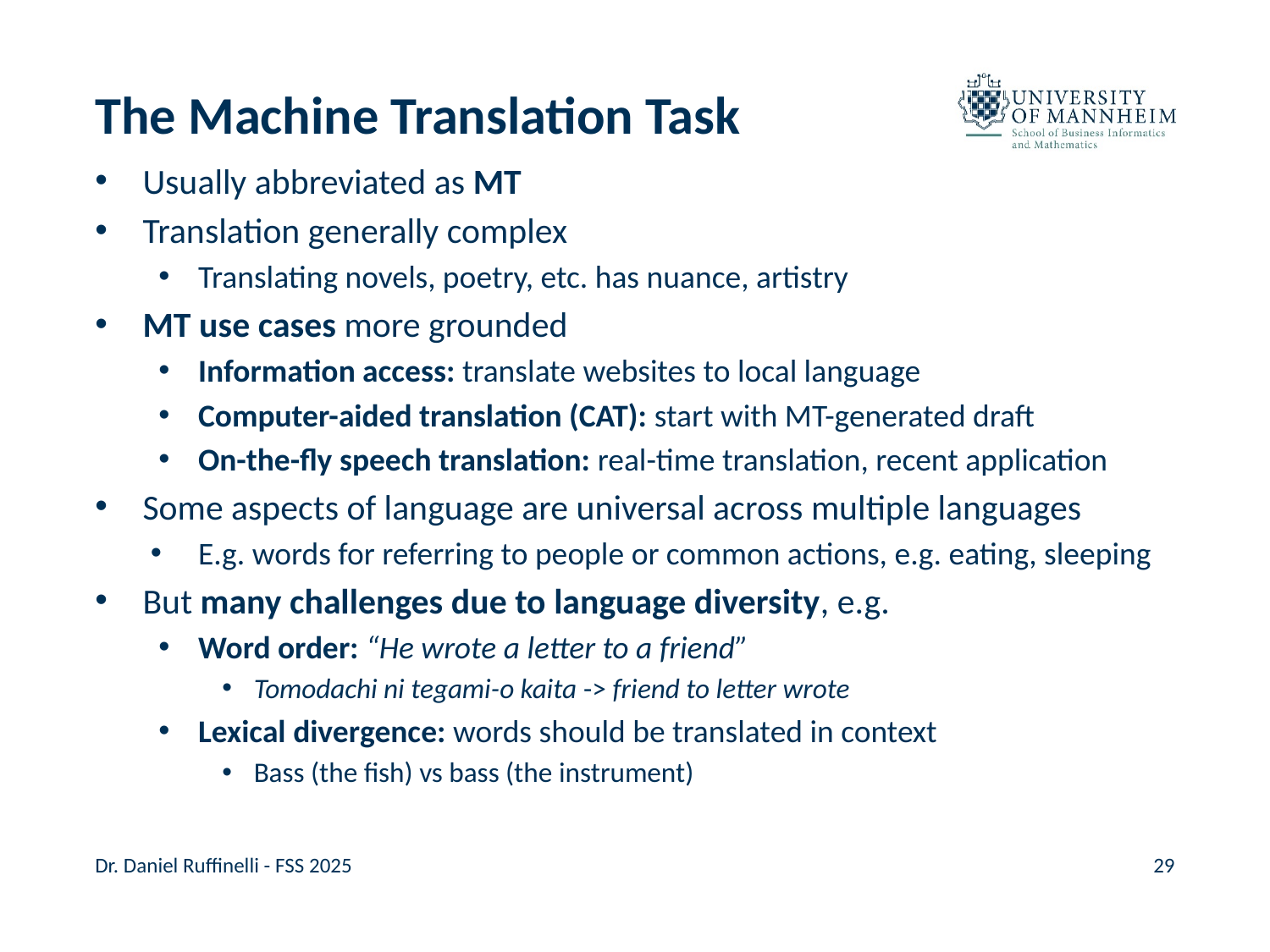

# The Machine Translation Task
Usually abbreviated as MT
Translation generally complex
Translating novels, poetry, etc. has nuance, artistry
MT use cases more grounded
Information access: translate websites to local language
Computer-aided translation (CAT): start with MT-generated draft
On-the-fly speech translation: real-time translation, recent application
Some aspects of language are universal across multiple languages
E.g. words for referring to people or common actions, e.g. eating, sleeping
But many challenges due to language diversity, e.g.
Word order: “He wrote a letter to a friend”
Tomodachi ni tegami-o kaita -> friend to letter wrote
Lexical divergence: words should be translated in context
Bass (the fish) vs bass (the instrument)
Dr. Daniel Ruffinelli - FSS 2025
29